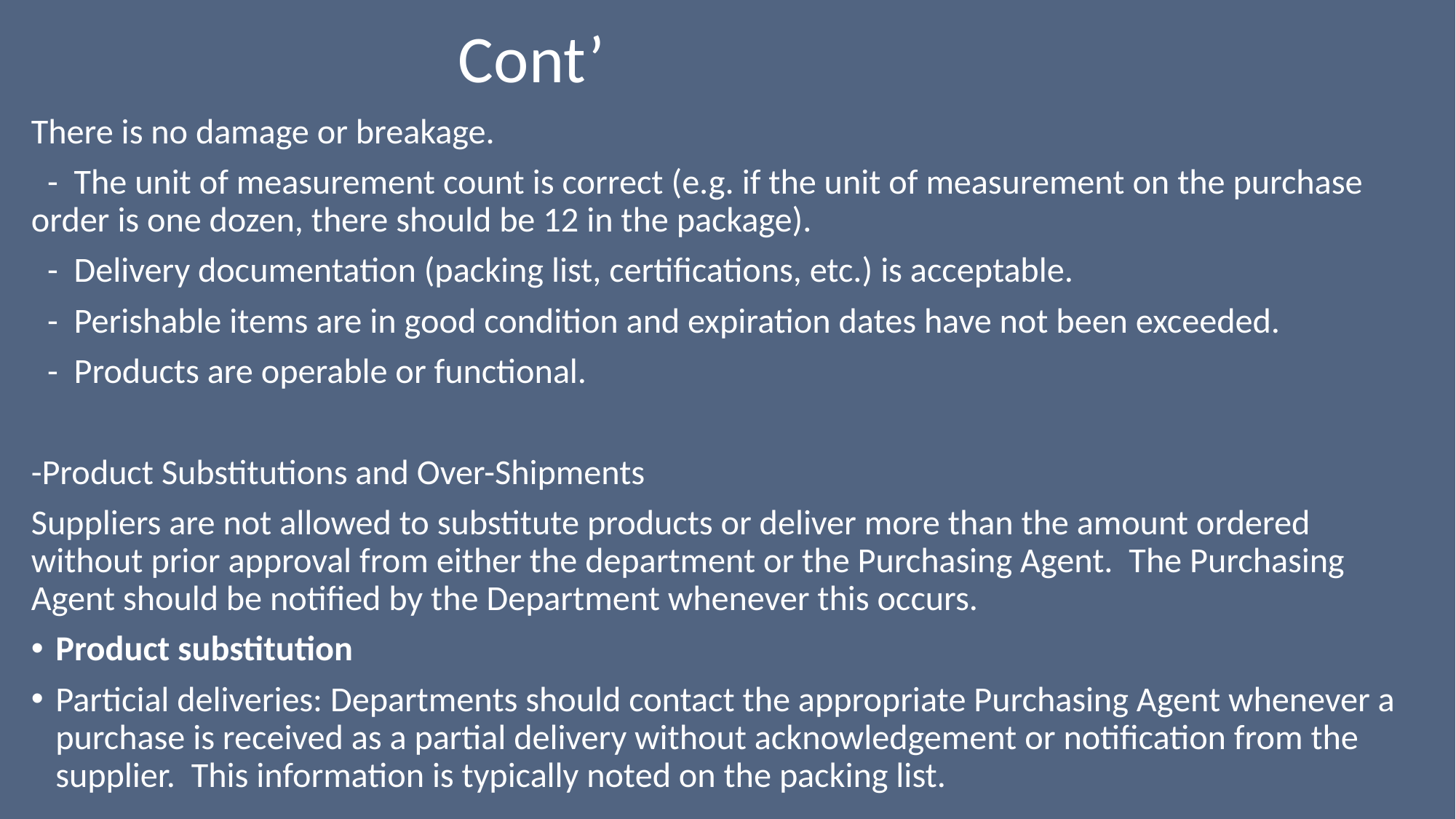

# Cont’
There is no damage or breakage.
  -  The unit of measurement count is correct (e.g. if the unit of measurement on the purchase order is one dozen, there should be 12 in the package).
  -  Delivery documentation (packing list, certifications, etc.) is acceptable.
  -  Perishable items are in good condition and expiration dates have not been exceeded.
  -  Products are operable or functional.

-Product Substitutions and Over-Shipments
Suppliers are not allowed to substitute products or deliver more than the amount ordered without prior approval from either the department or the Purchasing Agent.  The Purchasing Agent should be notified by the Department whenever this occurs.
Product substitution
Particial deliveries: Departments should contact the appropriate Purchasing Agent whenever a purchase is received as a partial delivery without acknowledgement or notification from the supplier.  This information is typically noted on the packing list.